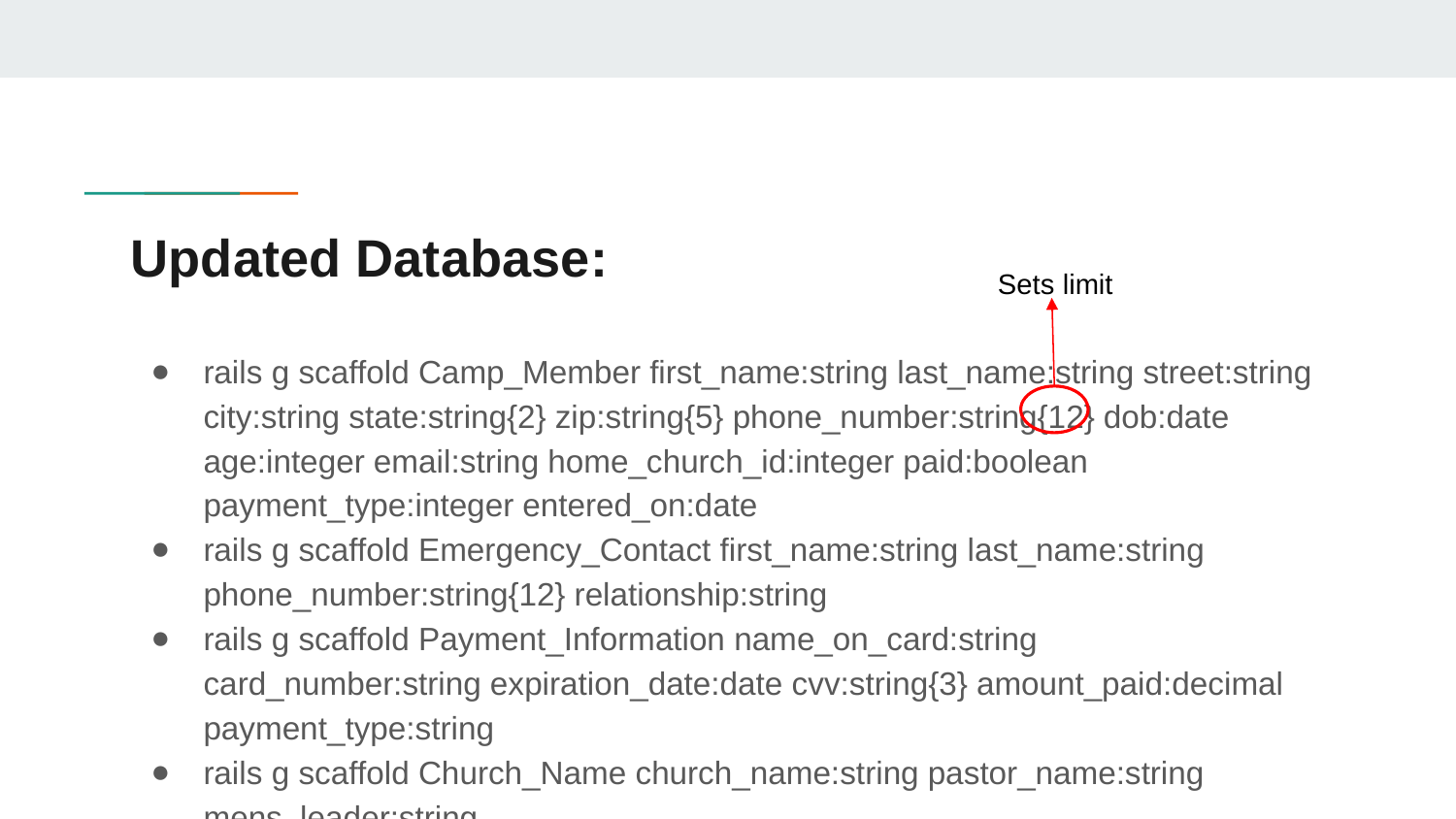

# Updated Database:
Sets limit
rails g scaffold Camp_Member first_name:string last_name:string street:string city:string state:string{2} zip:string{5} phone_number:string{12} dob:date age:integer email:string home_church_id:integer paid:boolean payment_type:integer entered_on:date
rails g scaffold Emergency_Contact first_name:string last_name:string phone_number:string{12} relationship:string
rails g scaffold Payment_Information name_on_card:string card_number:string expiration_date:date cvv:string{3} amount_paid:decimal payment_type:string
rails g scaffold Church_Name church_name:string pastor_name:string mens_leader:string